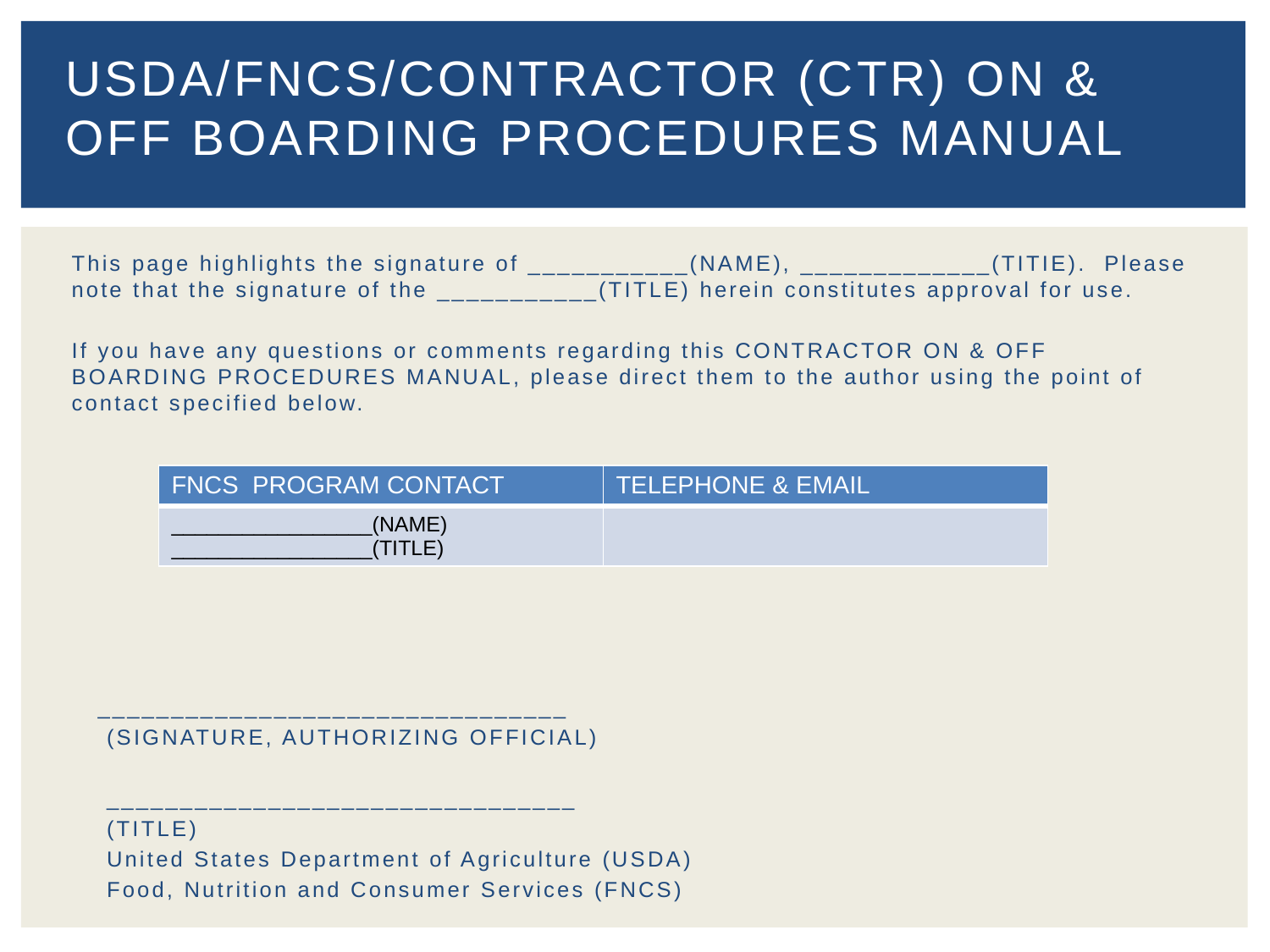

# Usda/fncs/contractor (CTR) on & off boarding procedures manual
This page highlights the signature of ___________(NAME), _____________(TITIE).  Please note that the signature of the ___________(TITLE) herein constitutes approval for use.

If you have any questions or comments regarding this CONTRACTOR ON & OFF BOARDING PROCEDURES MANUAL, please direct them to the author using the point of contact specified below.

   ________________________________
    (SIGNATURE, AUTHORIZING OFFICIAL)

    ________________________________
    (TITLE)
    United States Department of Agriculture (USDA)
    Food, Nutrition and Consumer Services (FNCS)

| FNCS PROGRAM CONTACT | TELEPHONE & EMAIL |
| --- | --- |
| \_\_\_\_\_\_\_\_\_\_\_\_\_\_\_\_\_(NAME) \_\_\_\_\_\_\_\_\_\_\_\_\_\_\_\_\_(TITLE) |  |